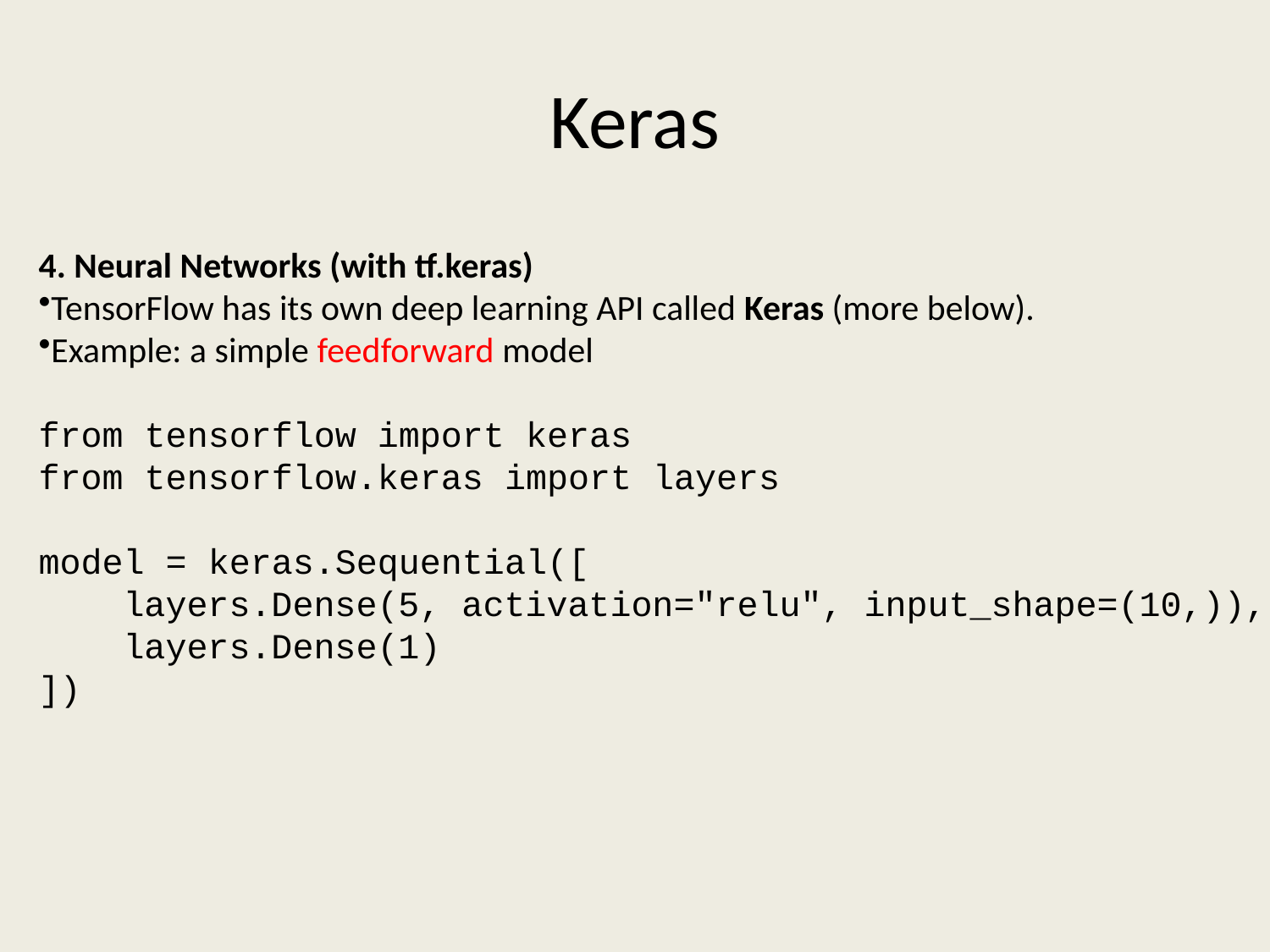

# Keras
4. Neural Networks (with tf.keras)
TensorFlow has its own deep learning API called Keras (more below).
Example: a simple feedforward model

from tensorflow import keras
from tensorflow.keras import layers

model = keras.Sequential([
    layers.Dense(5, activation="relu", input_shape=(10,)),
    layers.Dense(1)
])